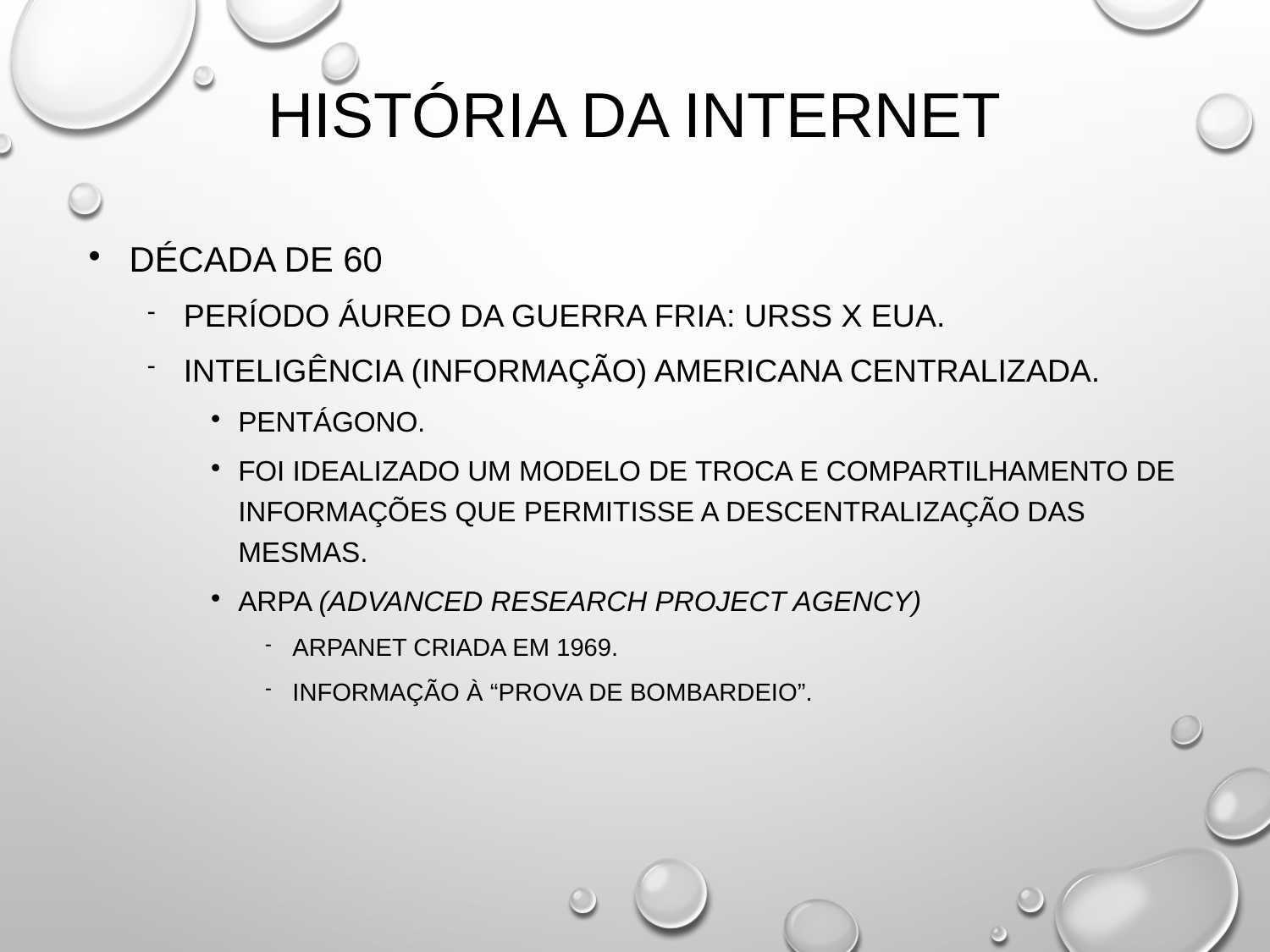

# História da Internet
Década de 60
Período áureo da guerra fria: URSS x EUA.
Inteligência (informação) americana centralizada.
Pentágono.
Foi idealizado um modelo de troca e compartilhamento de informações que permitisse a descentralização das mesmas.
ARPA (Advanced Research Project Agency)
ARPAnet criada em 1969.
Informação à “prova de bombardeio”.